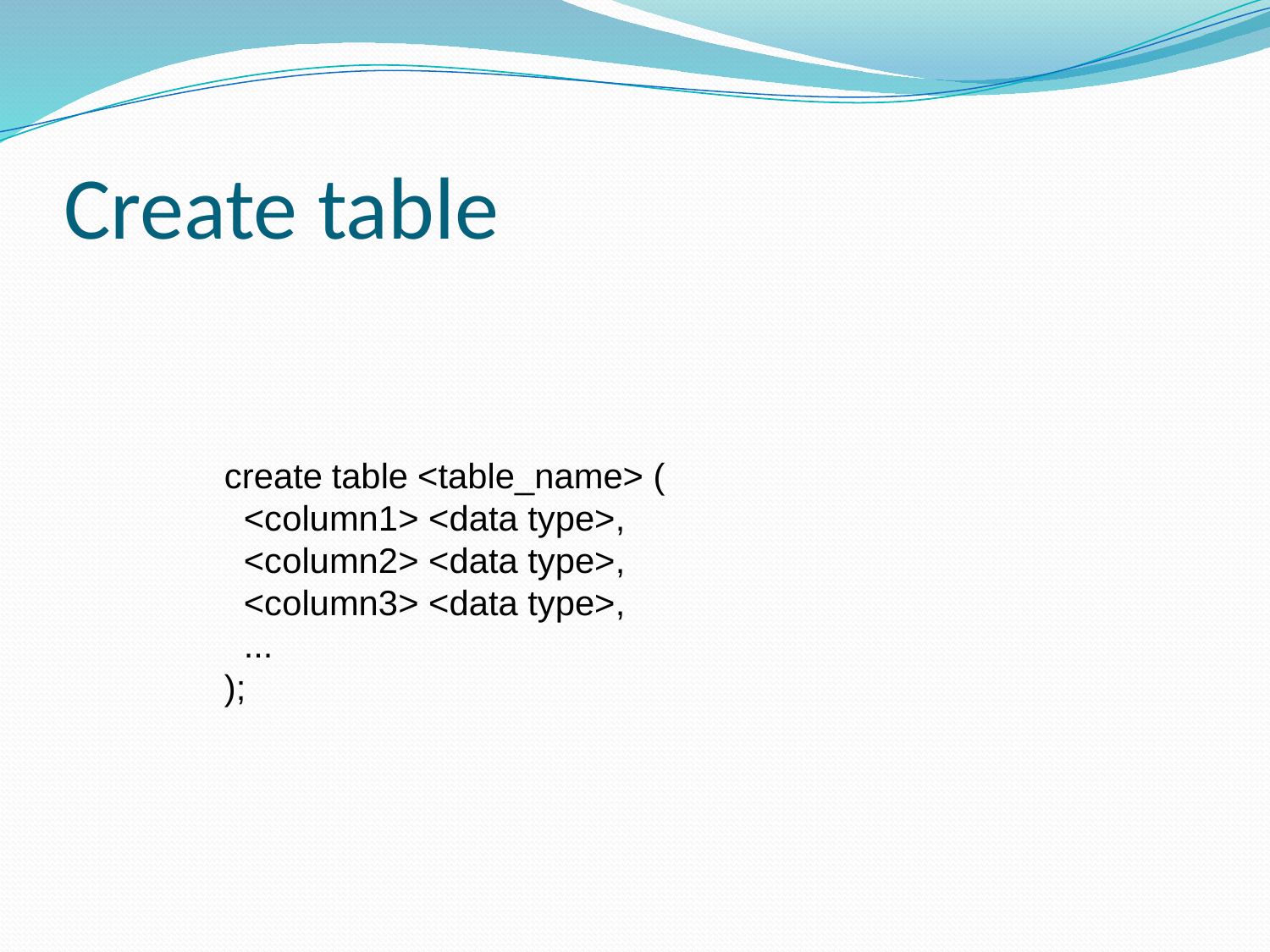

# Create table
create table <table_name> (
  <column1> <data type>,
  <column2> <data type>,
  <column3> <data type>,
  ...
);